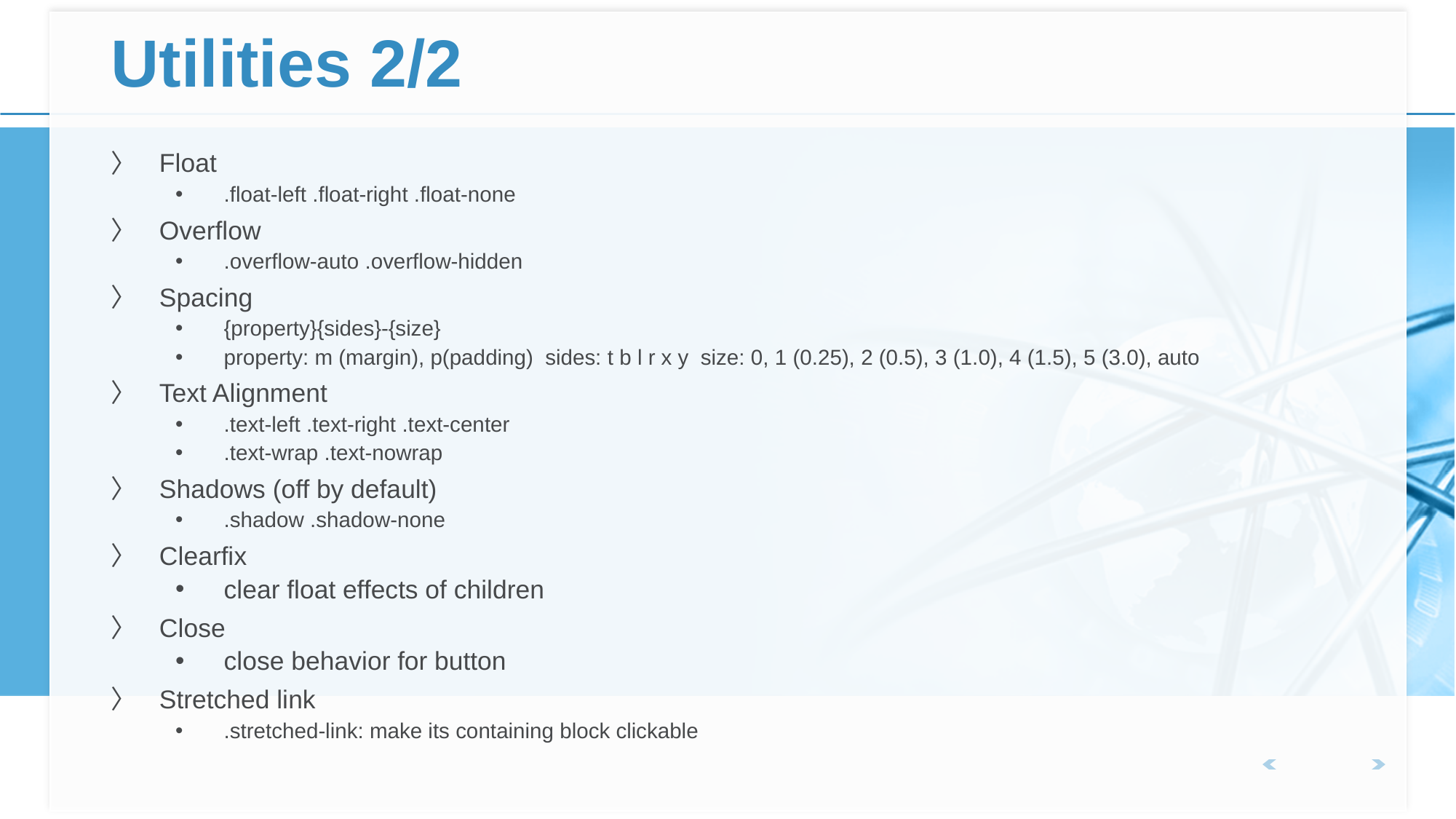

# Utilities 2/2
Float
.float-left .float-right .float-none
Overflow
.overflow-auto .overflow-hidden
Spacing
{property}{sides}-{size}
property: m (margin), p(padding)  sides: t b l r x y  size: 0, 1 (0.25), 2 (0.5), 3 (1.0), 4 (1.5), 5 (3.0), auto
Text Alignment
.text-left .text-right .text-center
.text-wrap .text-nowrap
Shadows (off by default)
.shadow .shadow-none
Clearfix
clear float effects of children
Close
close behavior for button
Stretched link
.stretched-link: make its containing block clickable